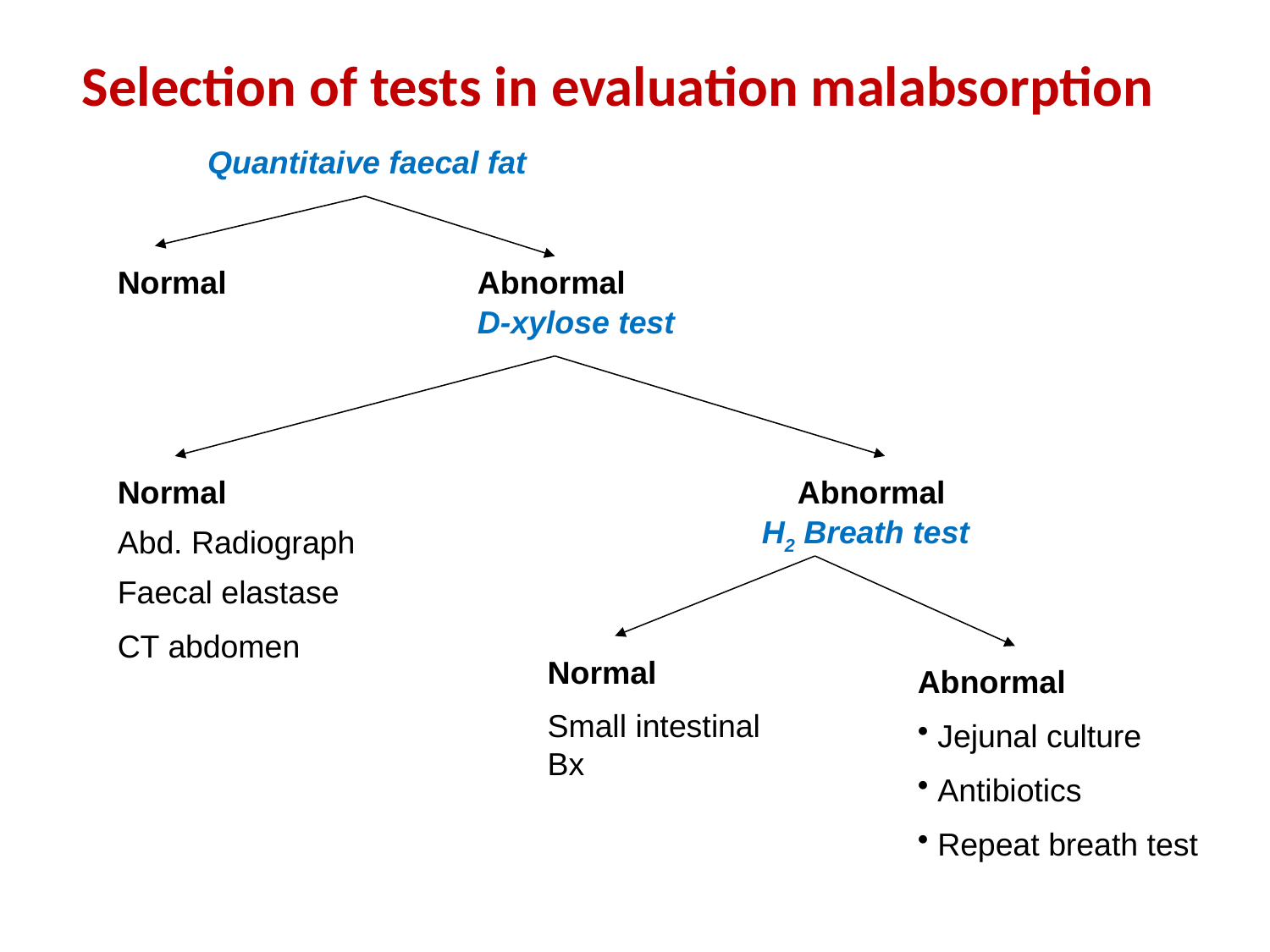

Selection of tests in evaluation malabsorption
Quantitaive faecal fat

Normal
Abnormal
D-xylose test

Normal
Abnormal
     H2 Breath test
Abd. Radiograph

Faecal elastase
CT abdomen
Normal
Small intestinal Bx
Abnormal
 Jejunal culture
 Antibiotics
 Repeat breath test